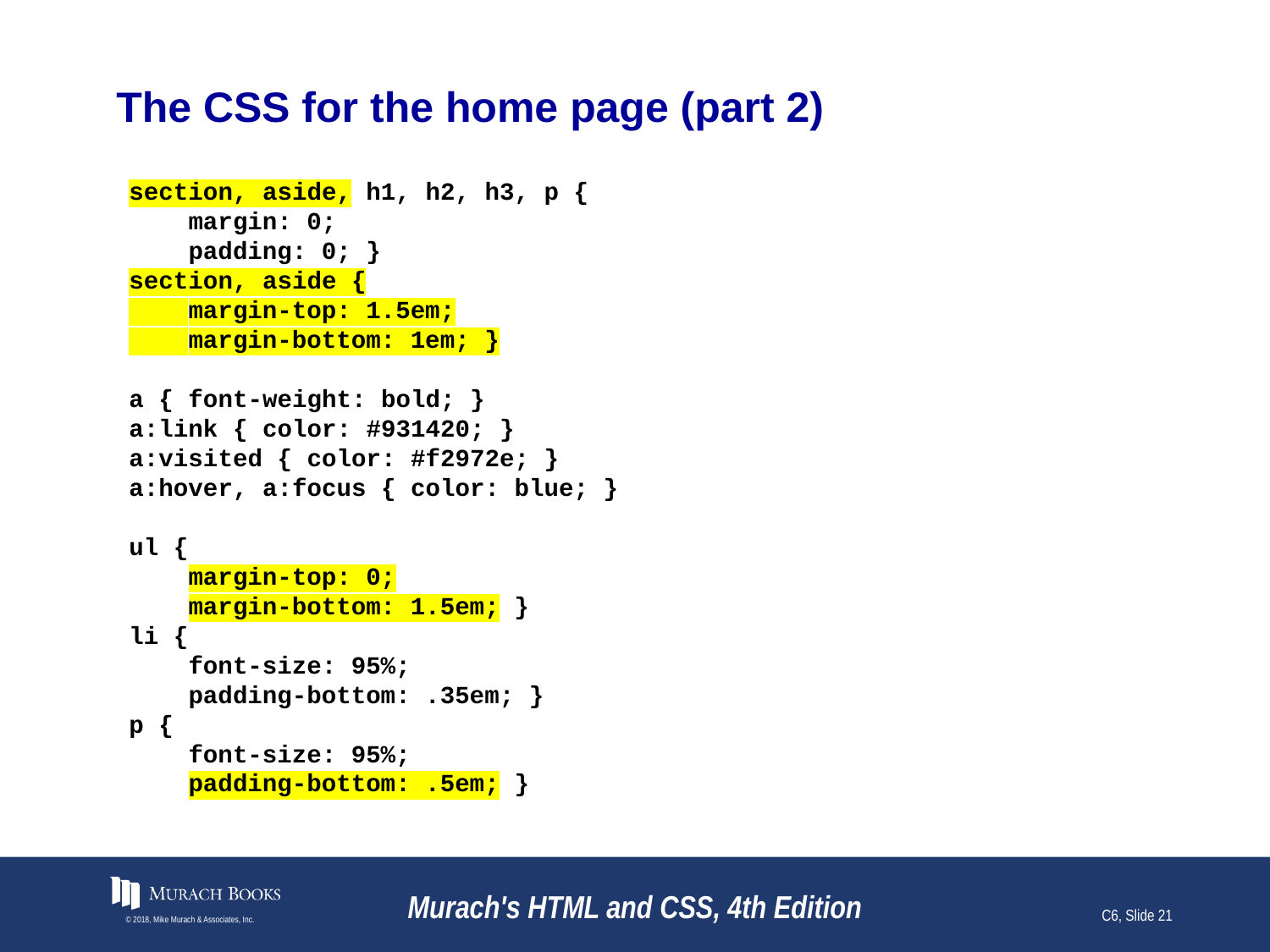

# The CSS for the home page (part 2)
section, aside, h1, h2, h3, p {
    margin: 0;
    padding: 0; }
section, aside {
    margin-top: 1.5em;
    margin-bottom: 1em; }

a { font-weight: bold; }
a:link { color: #931420; }
a:visited { color: #f2972e; }
a:hover, a:focus { color: blue; }

ul {
    margin-top: 0;
    margin-bottom: 1.5em; }
li {
    font-size: 95%;
    padding-bottom: .35em; }
p {
    font-size: 95%;
    padding-bottom: .5em; }

© 2018, Mike Murach & Associates, Inc.
Murach's HTML and CSS, 4th Edition

C6, Slide 21